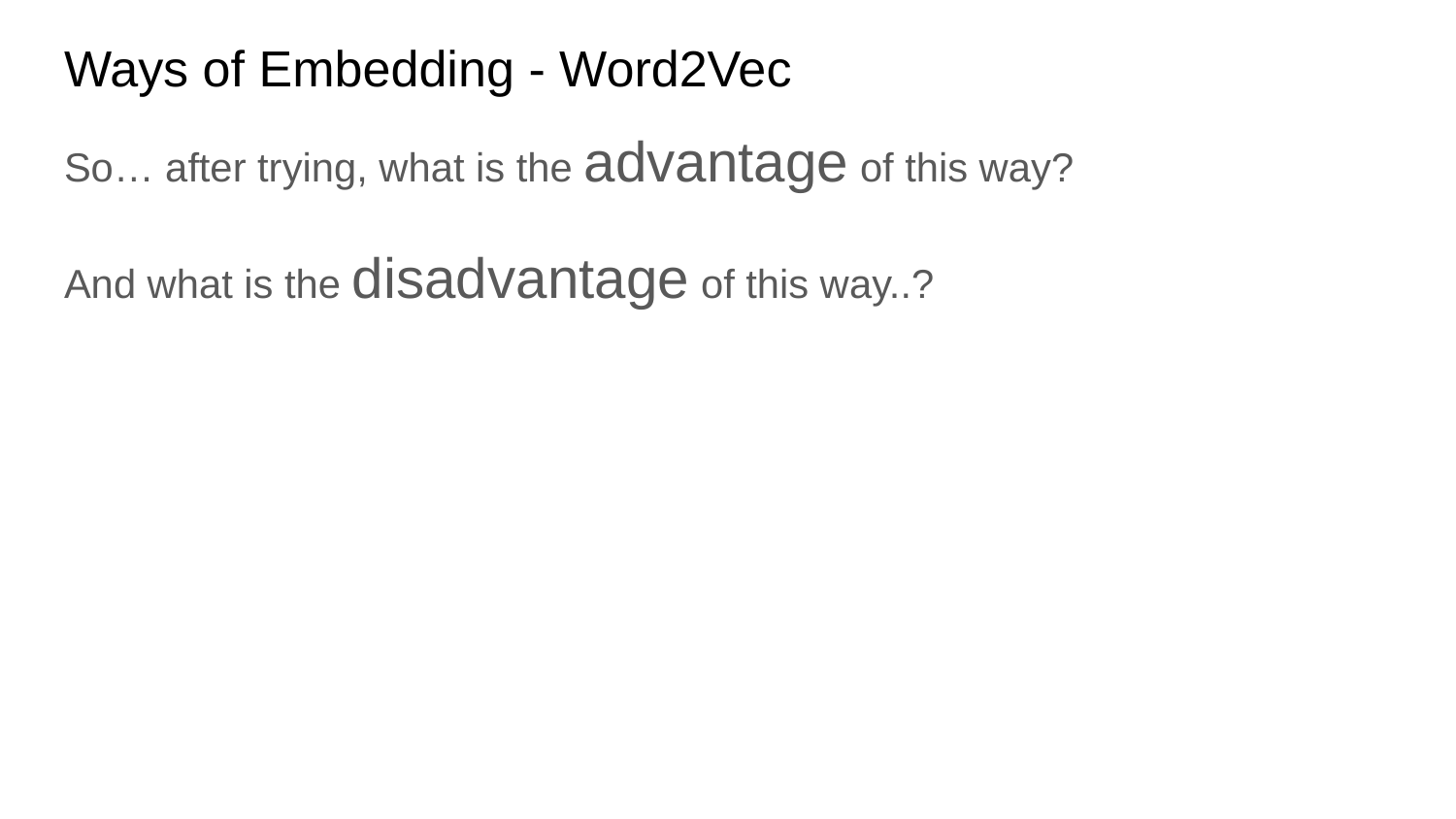

# Ways of Embedding - Word2Vec
So… after trying, what is the advantage of this way?

And what is the disadvantage of this way..?